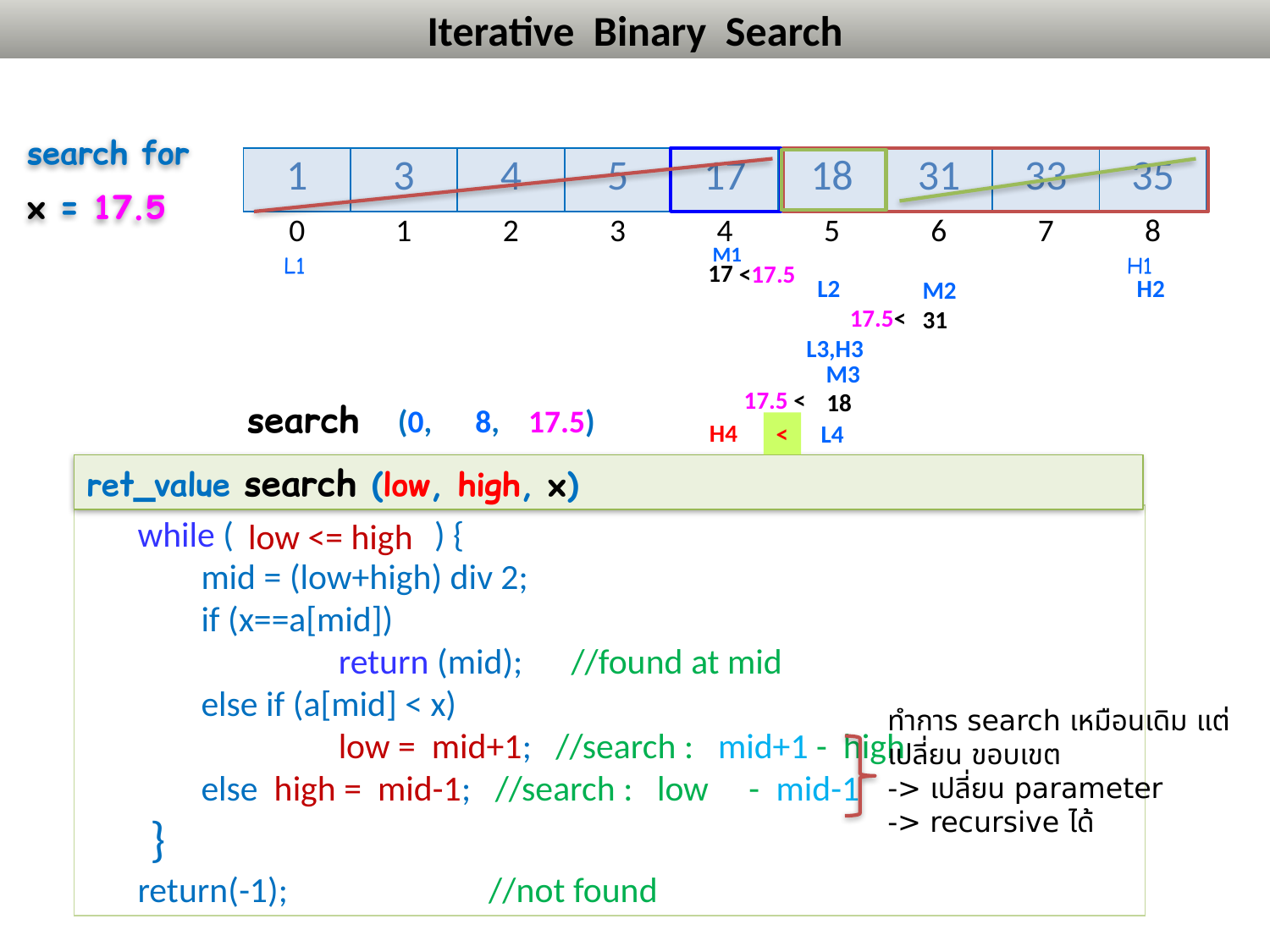

# Iterative  Binary  Search
search for
x = 17.5
| 1 | 3 | 4 | 5 | 17 | 18 | 31 | 33 | 35 |
| --- | --- | --- | --- | --- | --- | --- | --- | --- |
| 0 | 1 | 2 | 3 | 4 | 5 | 6 | 7 | 8 |

M1
| L1 |  |  |  |  |  |  |  | H1 |
| --- | --- | --- | --- | --- | --- | --- | --- | --- |
17
<17.5
L2                                                      H2
M2
31
17.5<
L3,H3
M3
17.5 <
18
search   (0,      8,    17.5)
H4
L4
<
ret_value search (low, high, x)
low <= high
while (                         ) {
mid = (low+high) div 2;
if (x==a[mid])
   	return (mid);      //found at mid
else if (a[mid] < x)
	low =  mid+1;   //search :   mid+1 -  high
else  high =  mid-1;   //search :   low     -  mid-1
}
return(-1);                         //not found
ทำการ search เหมือนเดิม แต่ เปลี่ยน ขอบเขต
-> เปลี่ยน parameter
-> recursive ได้